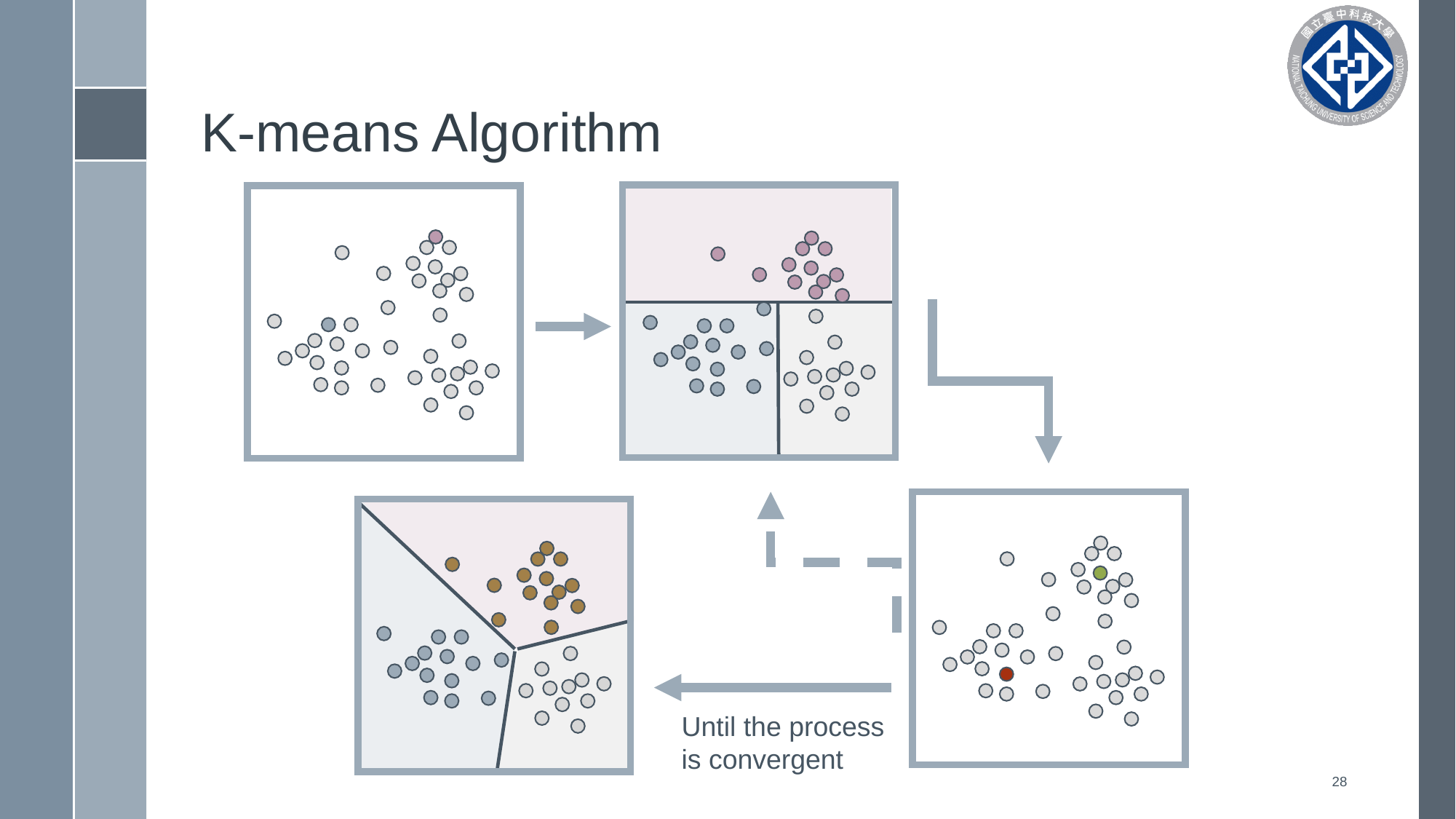

# K-means Algorithm

Until the process
is convergent
28